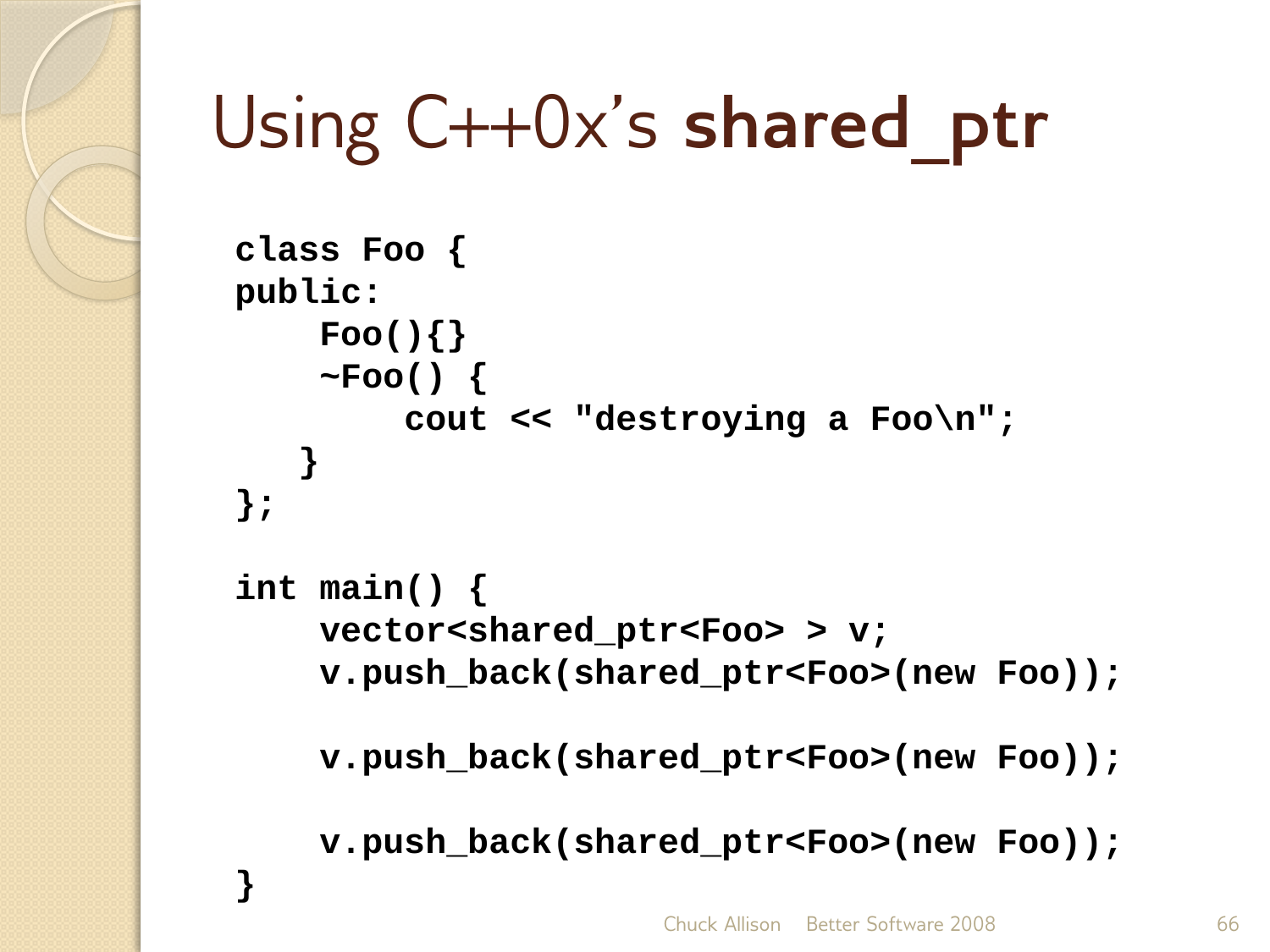

# Using C++0x’s shared_ptr
class Foo {
public:
    Foo(){}
    ~Foo() {
        cout << "destroying a Foo\n";
   }
};

int main() {
    vector<shared_ptr<Foo> > v;
    v.push_back(shared_ptr<Foo>(new Foo));
    v.push_back(shared_ptr<Foo>(new Foo));
    v.push_back(shared_ptr<Foo>(new Foo));
}
Chuck Allison
Better Software 2008
66